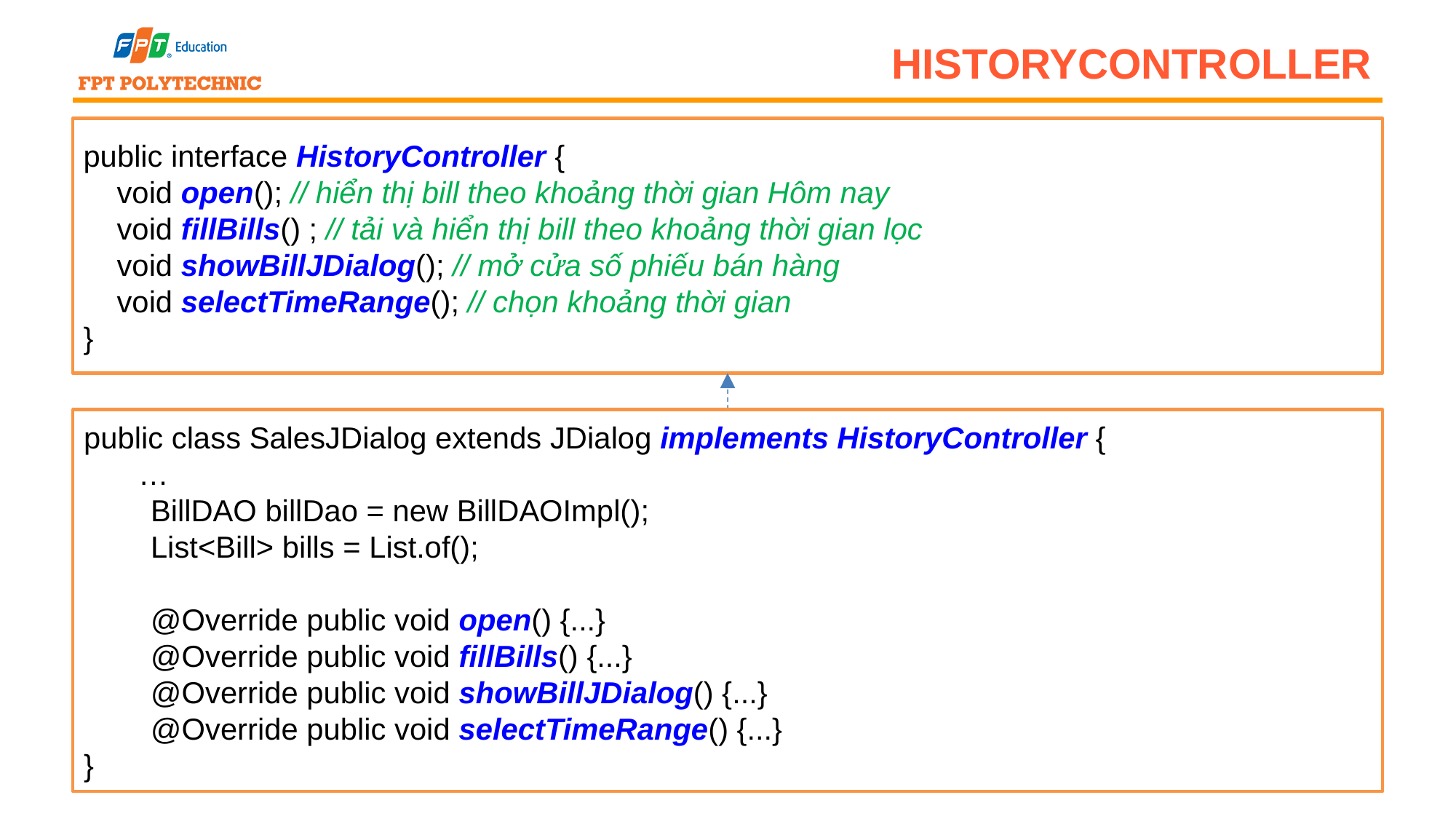

# HistoryController
public interface HistoryController {
    void open(); // hiển thị bill theo khoảng thời gian Hôm nay
    void fillBills() ; // tải và hiển thị bill theo khoảng thời gian lọc
    void showBillJDialog(); // mở cửa số phiếu bán hàng
    void selectTimeRange(); // chọn khoảng thời gian
}
public class SalesJDialog extends JDialog implements HistoryController {
…
        BillDAO billDao = new BillDAOImpl();
        List<Bill> bills = List.of();

        @Override public void open() {...}
        @Override public void fillBills() {...}
        @Override public void showBillJDialog() {...}
        @Override public void selectTimeRange() {...}
}